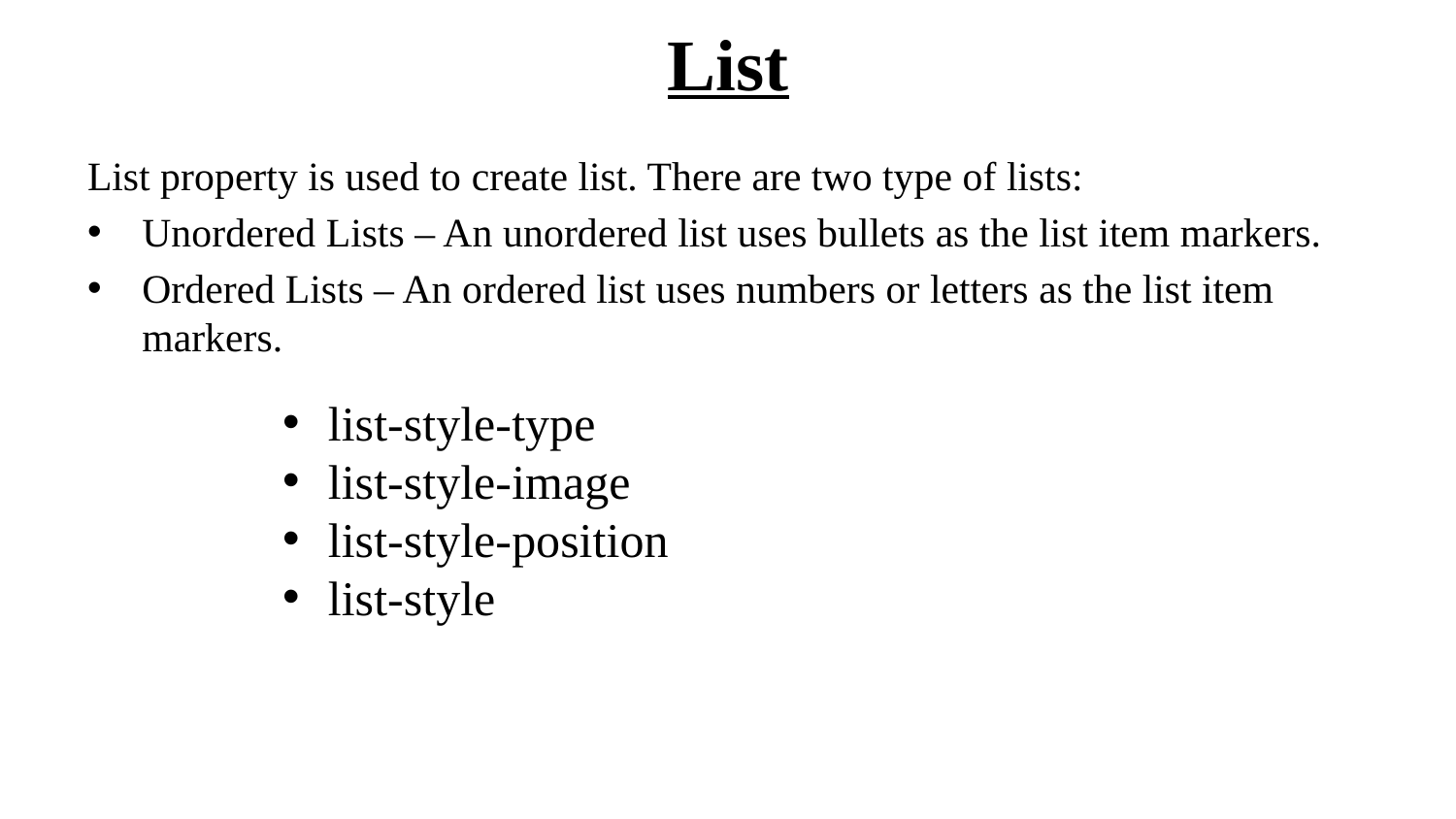

# List
List property is used to create list. There are two type of lists:
Unordered Lists – An unordered list uses bullets as the list item markers.
Ordered Lists – An ordered list uses numbers or letters as the list item markers.

list-style-type
list-style-image
list-style-position
list-style